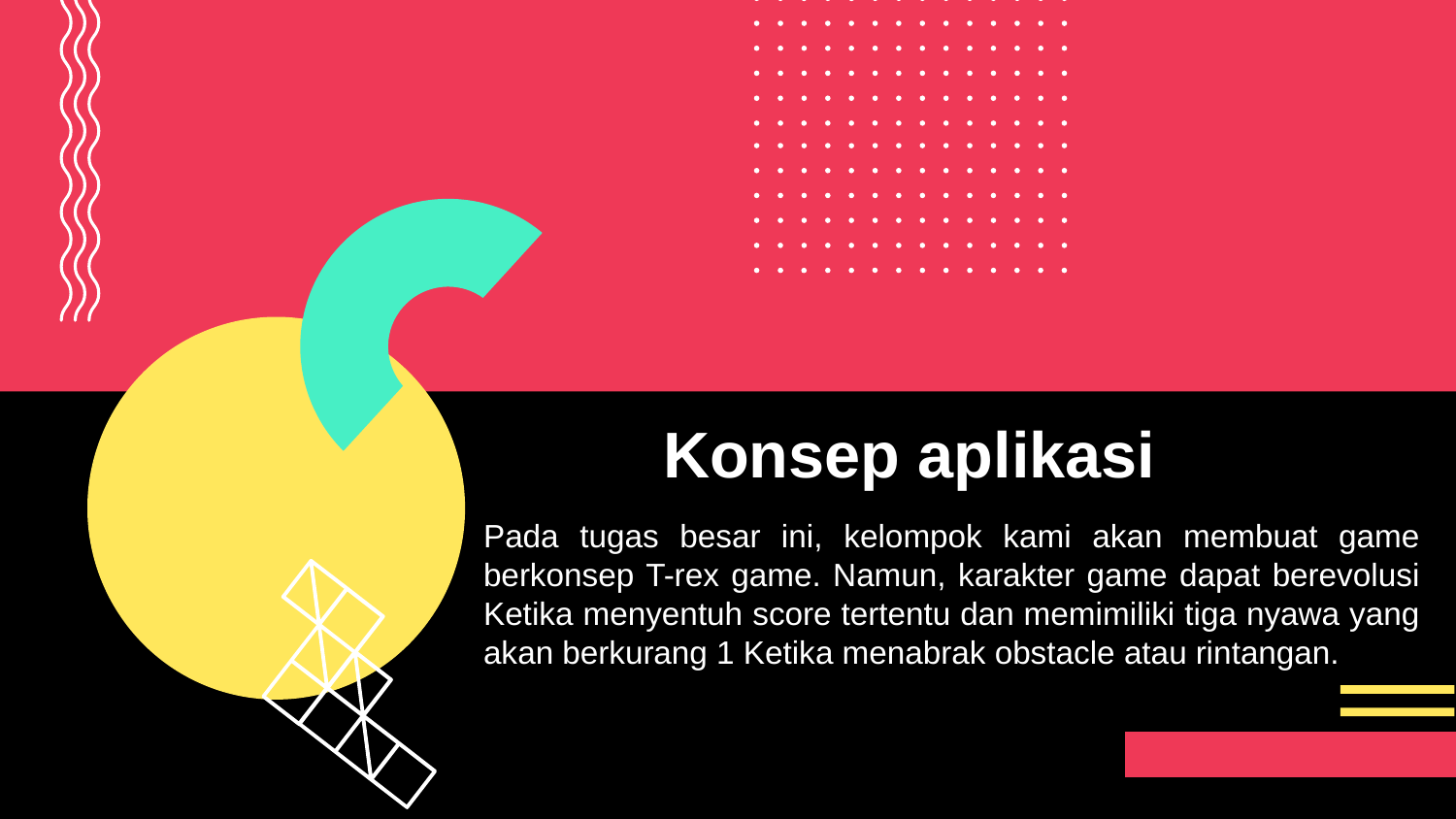

# Konsep aplikasi
Pada tugas besar ini, kelompok kami akan membuat game berkonsep T-rex game. Namun, karakter game dapat berevolusi Ketika menyentuh score tertentu dan memimiliki tiga nyawa yang akan berkurang 1 Ketika menabrak obstacle atau rintangan.